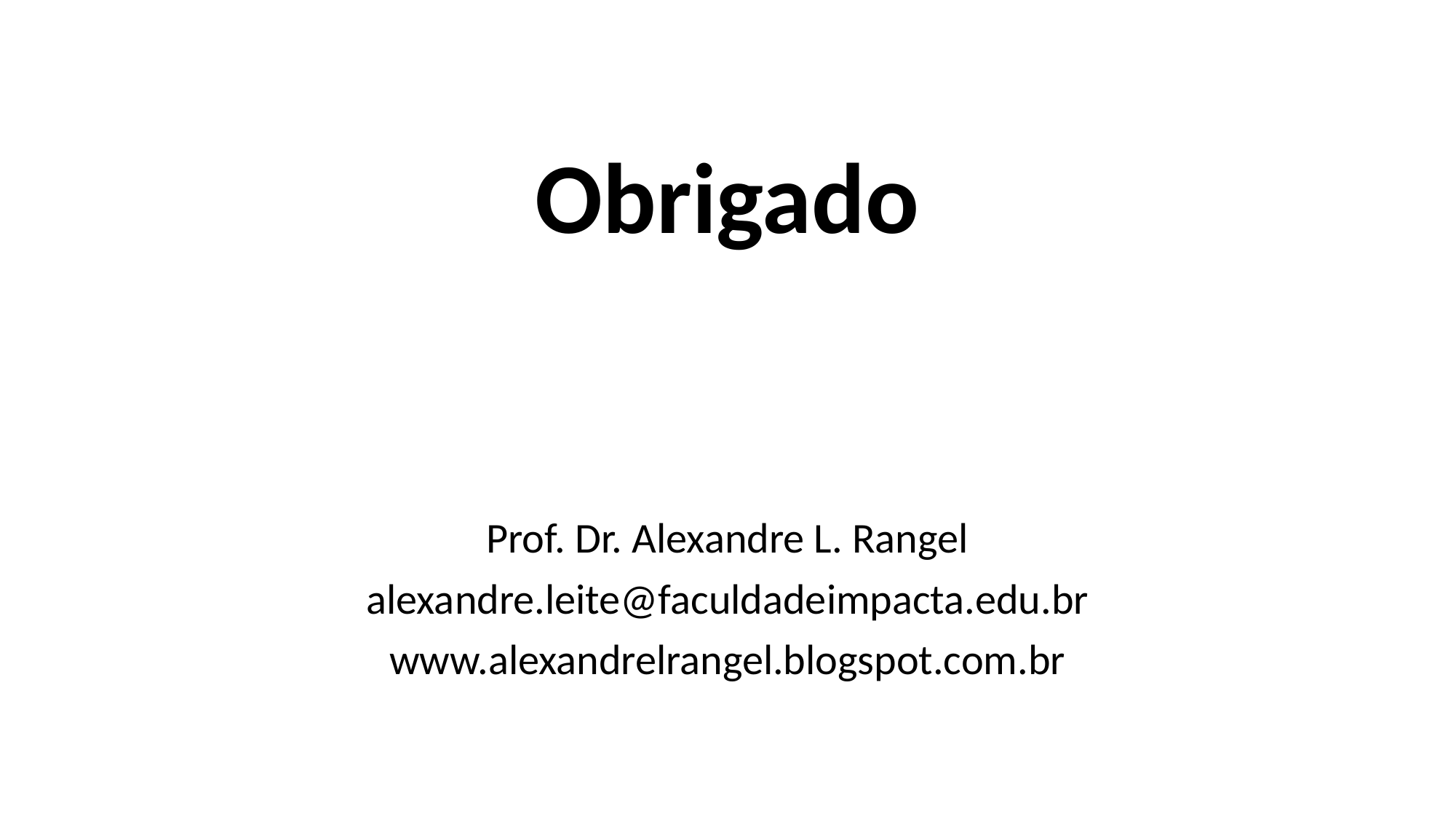

Obrigado

Prof. Dr. Alexandre L. Rangel
alexandre.leite@faculdadeimpacta.edu.br
www.alexandrelrangel.blogspot.com.br